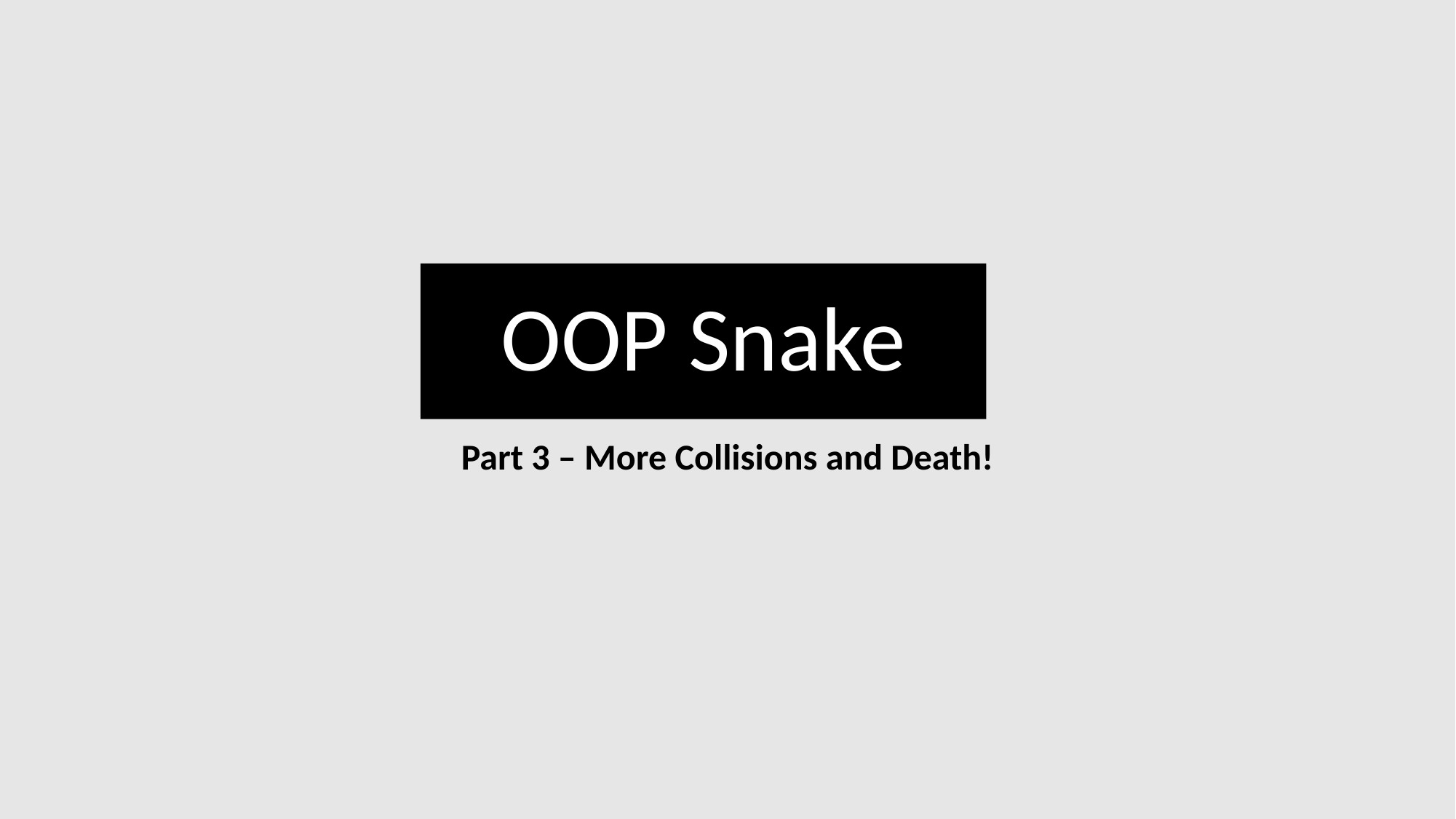

# OOP Snake
Part 3 – More Collisions and Death!